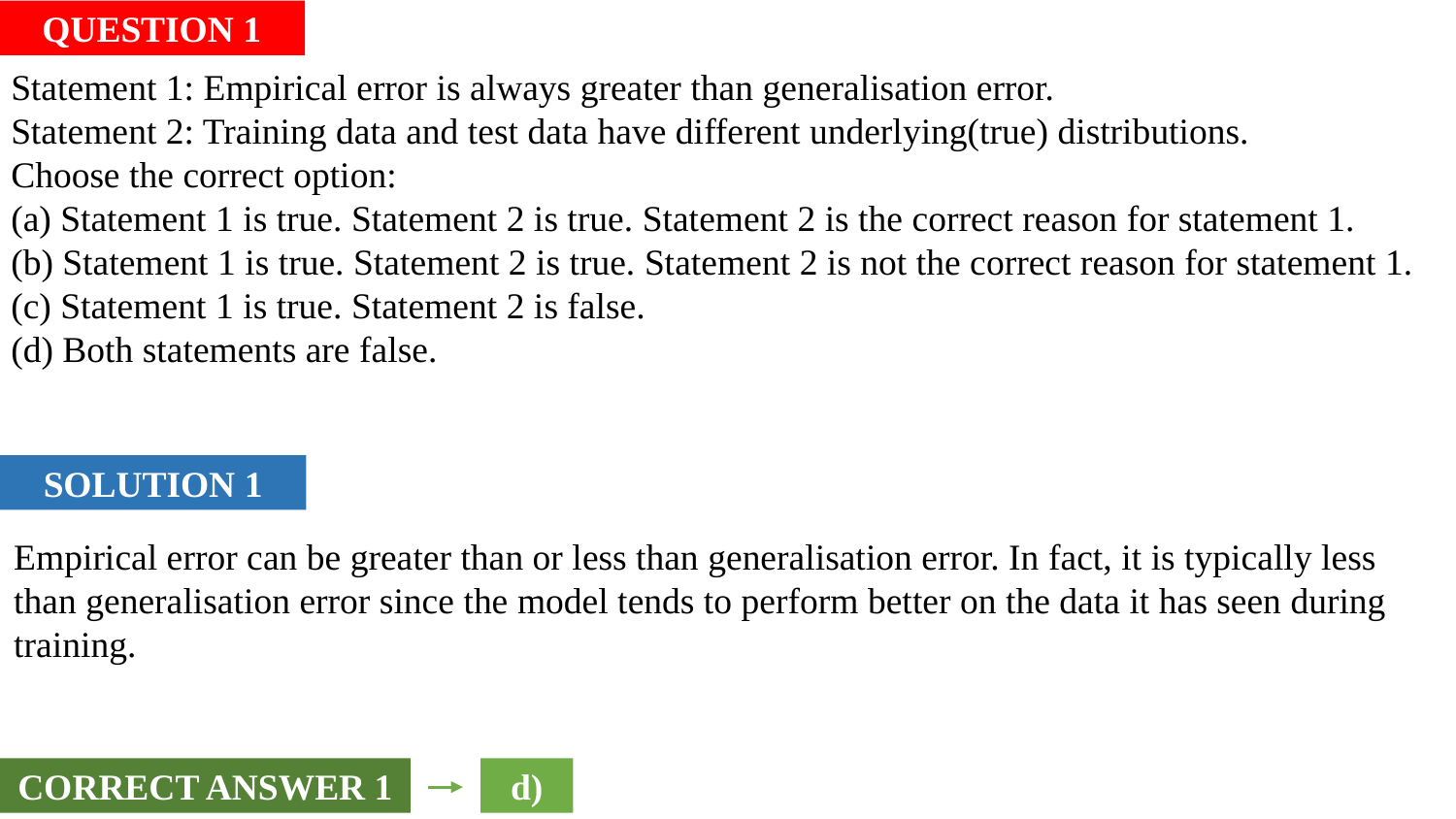

QUESTION 1
Statement 1: Empirical error is always greater than generalisation error.
Statement 2: Training data and test data have different underlying(true) distributions.
Choose the correct option:
(a) Statement 1 is true. Statement 2 is true. Statement 2 is the correct reason for statement 1.
(b) Statement 1 is true. Statement 2 is true. Statement 2 is not the correct reason for statement 1.
(c) Statement 1 is true. Statement 2 is false.
(d) Both statements are false.
SOLUTION 1
Empirical error can be greater than or less than generalisation error. In fact, it is typically less than generalisation error since the model tends to perform better on the data it has seen during training.
CORRECT ANSWER 1
d)